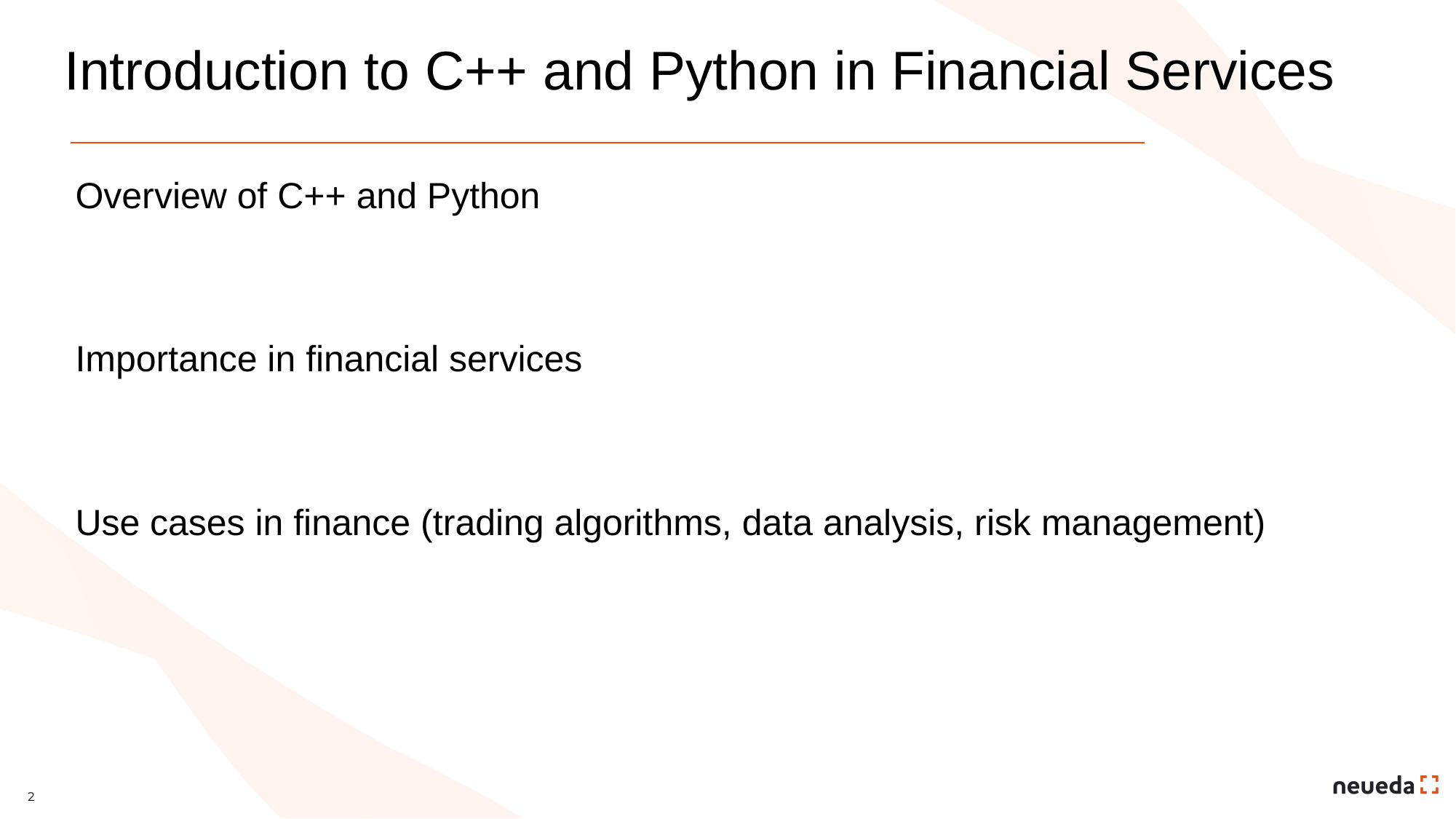

# Introduction to C++ and Python in Financial Services
Overview of C++ and Python

Importance in financial services

Use cases in finance (trading algorithms, data analysis, risk management)